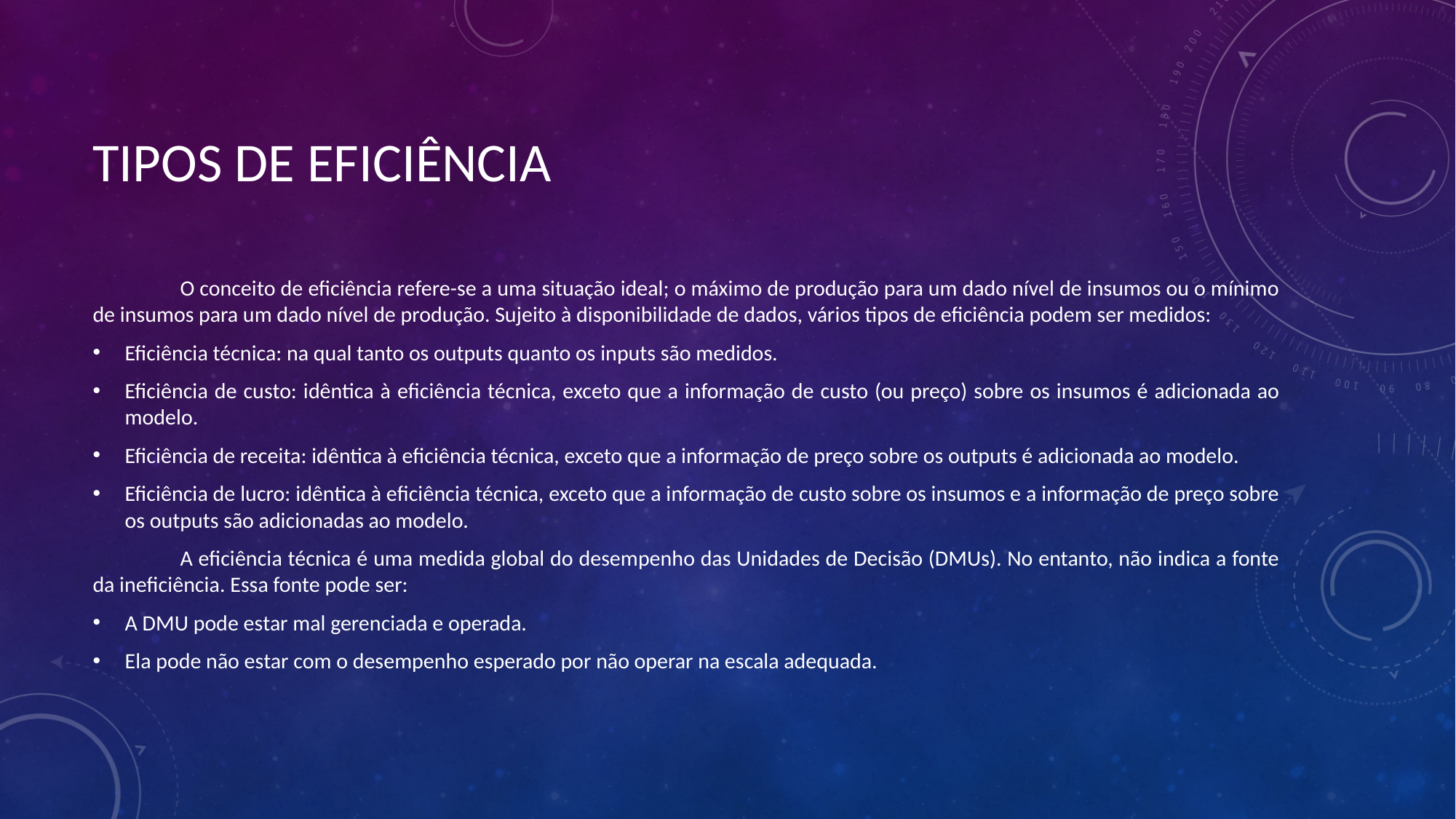

# Tipos de eficiência
	O conceito de eficiência refere-se a uma situação ideal; o máximo de produção para um dado nível de insumos ou o mínimo de insumos para um dado nível de produção. Sujeito à disponibilidade de dados, vários tipos de eficiência podem ser medidos:
Eficiência técnica: na qual tanto os outputs quanto os inputs são medidos.
Eficiência de custo: idêntica à eficiência técnica, exceto que a informação de custo (ou preço) sobre os insumos é adicionada ao modelo.
Eficiência de receita: idêntica à eficiência técnica, exceto que a informação de preço sobre os outputs é adicionada ao modelo.
Eficiência de lucro: idêntica à eficiência técnica, exceto que a informação de custo sobre os insumos e a informação de preço sobre os outputs são adicionadas ao modelo.
	A eficiência técnica é uma medida global do desempenho das Unidades de Decisão (DMUs). No entanto, não indica a fonte da ineficiência. Essa fonte pode ser:
A DMU pode estar mal gerenciada e operada.
Ela pode não estar com o desempenho esperado por não operar na escala adequada.